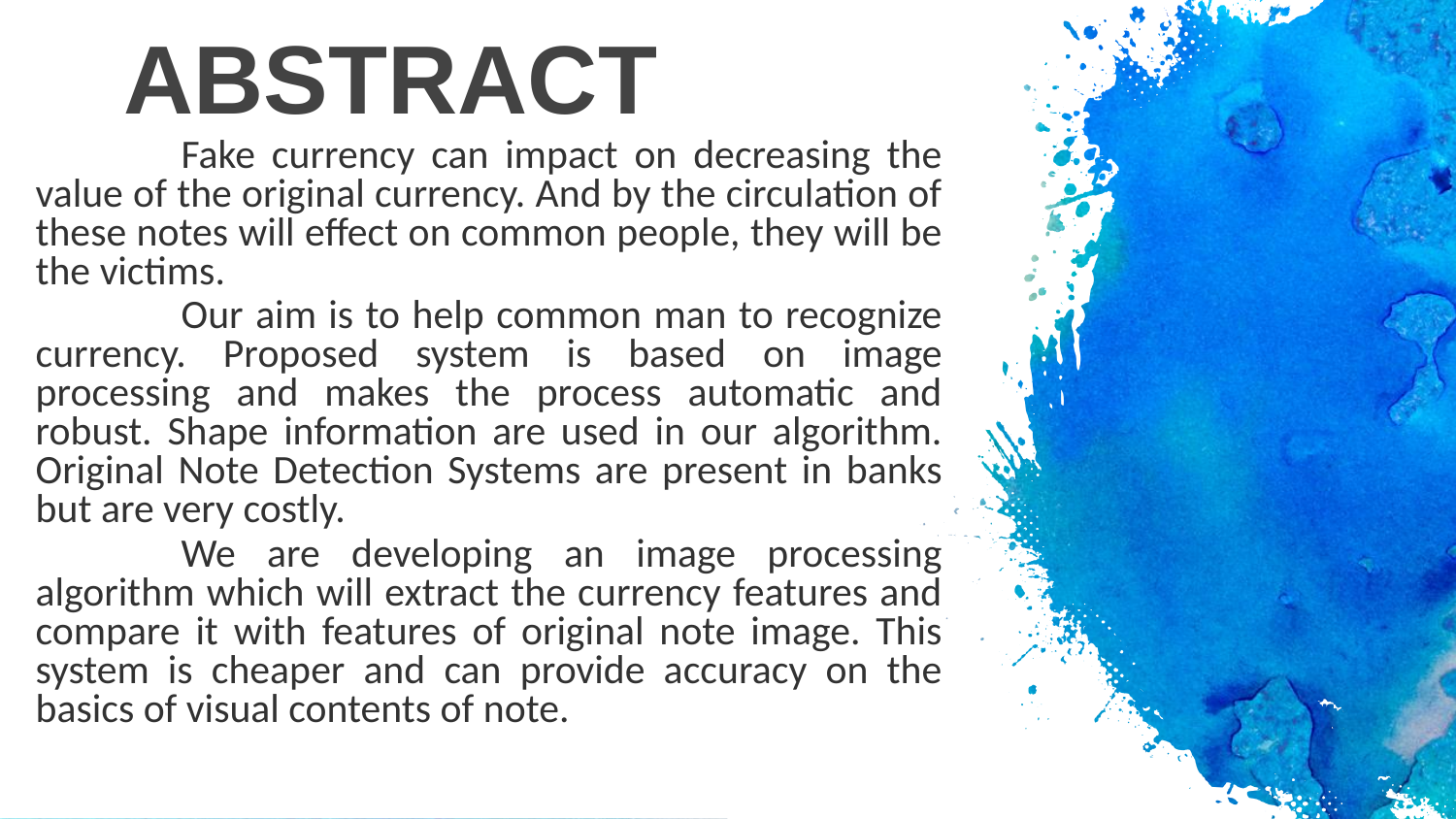

# ABSTRACT
		Fake currency can impact on decreasing the value of the original currency. And by the circulation of these notes will effect on common people, they will be the victims.
		Our aim is to help common man to recognize currency. Proposed system is based on image processing and makes the process automatic and robust. Shape information are used in our algorithm. Original Note Detection Systems are present in banks but are very costly.
		We are developing an image processing algorithm which will extract the currency features and compare it with features of original note image. This system is cheaper and can provide accuracy on the basics of visual contents of note.